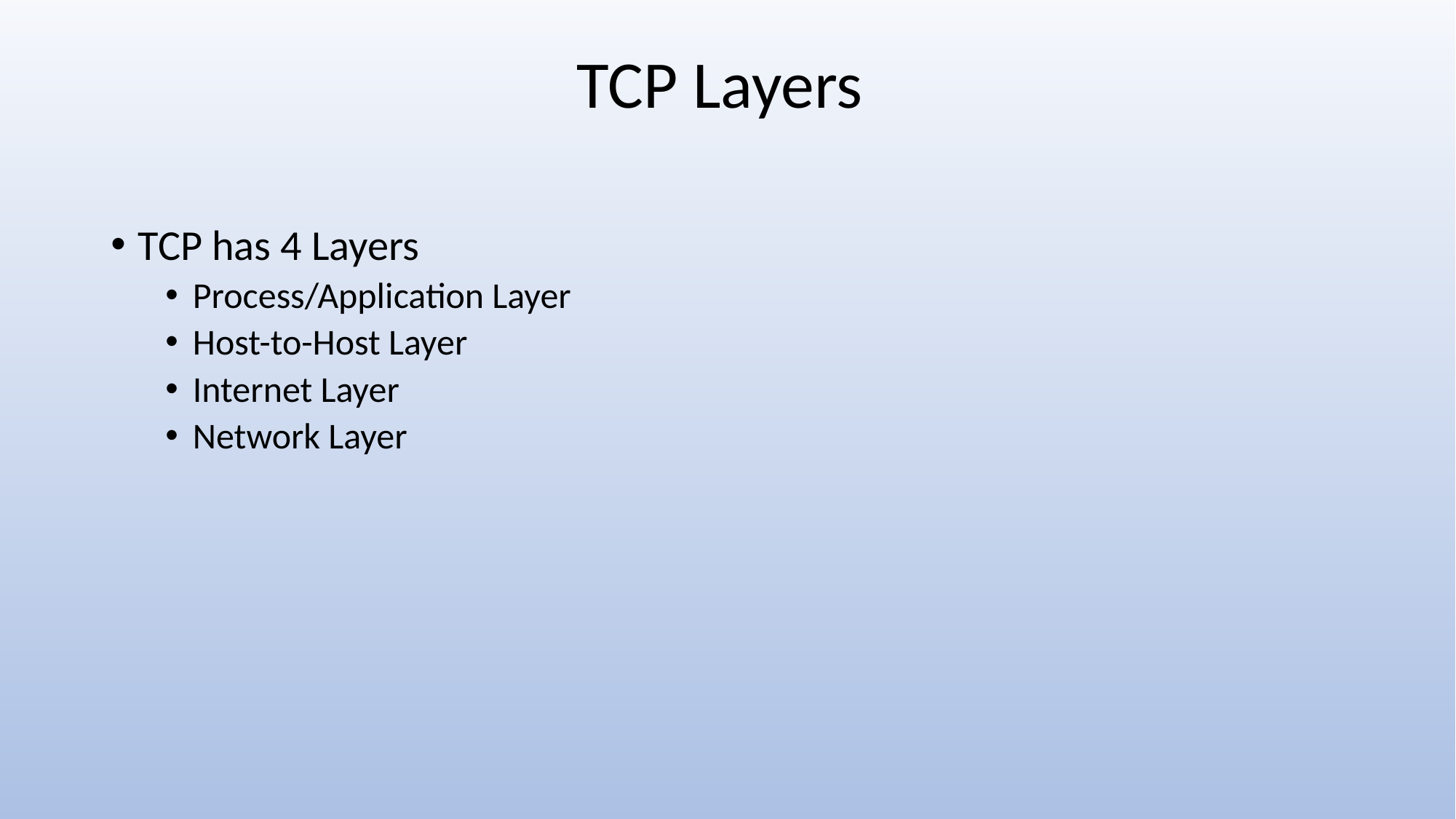

# TCP Layers
TCP has 4 Layers
Process/Application Layer
Host-to-Host Layer
Internet Layer
Network Layer